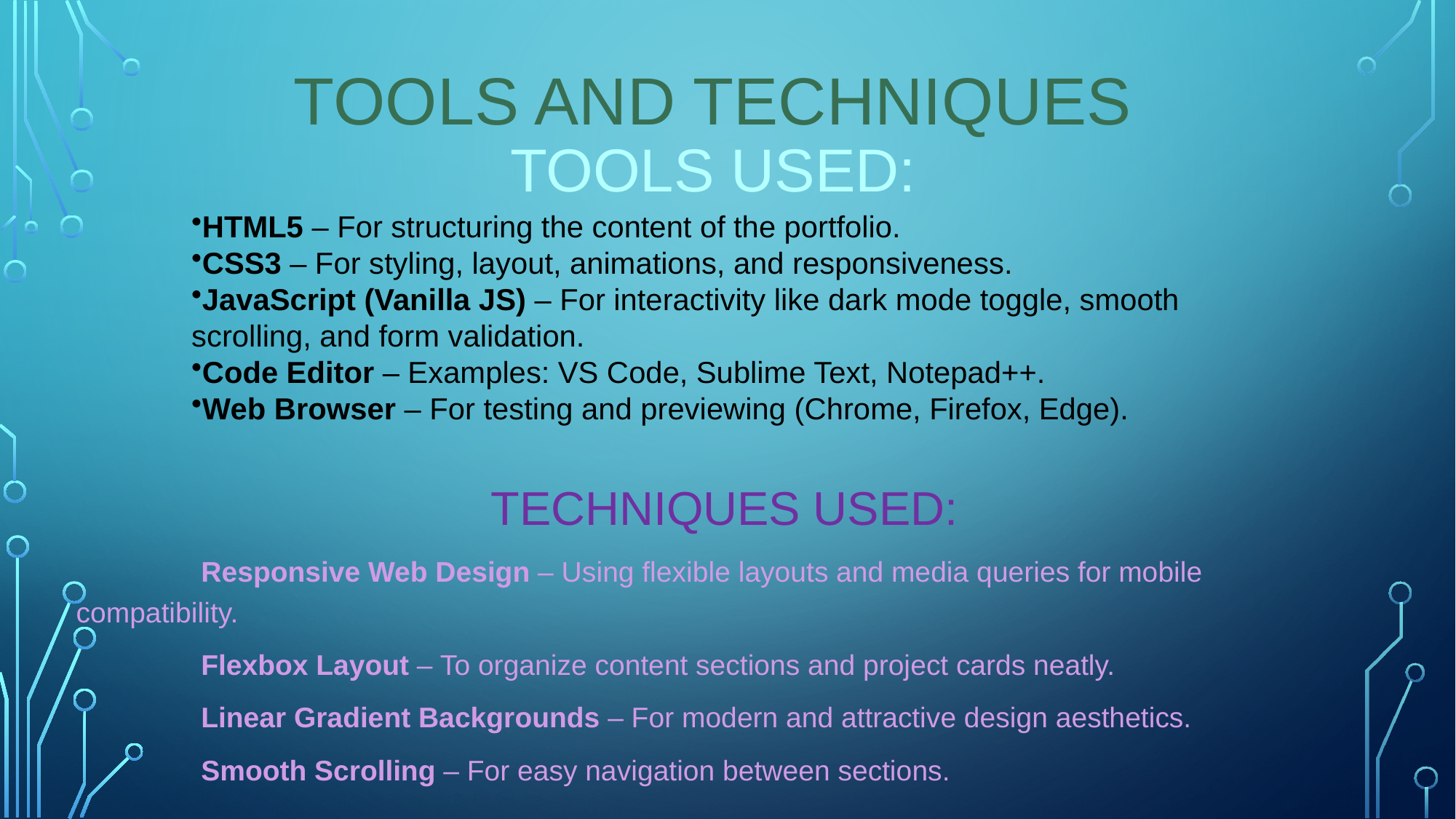

# TOOLS AND TECHNIQUES TOOLS USED:
HTML5 – For structuring the content of the portfolio.
CSS3 – For styling, layout, animations, and responsiveness.
JavaScript (Vanilla JS) – For interactivity like dark mode toggle, smooth scrolling, and form validation.
Code Editor – Examples: VS Code, Sublime Text, Notepad++.
Web Browser – For testing and previewing (Chrome, Firefox, Edge).

TECHNIQUES USED:
                Responsive Web Design – Using flexible layouts and media queries for mobile compatibility.
                Flexbox Layout – To organize content sections and project cards neatly.
                Linear Gradient Backgrounds – For modern and attractive design aesthetics.
                Smooth Scrolling – For easy navigation between sections.